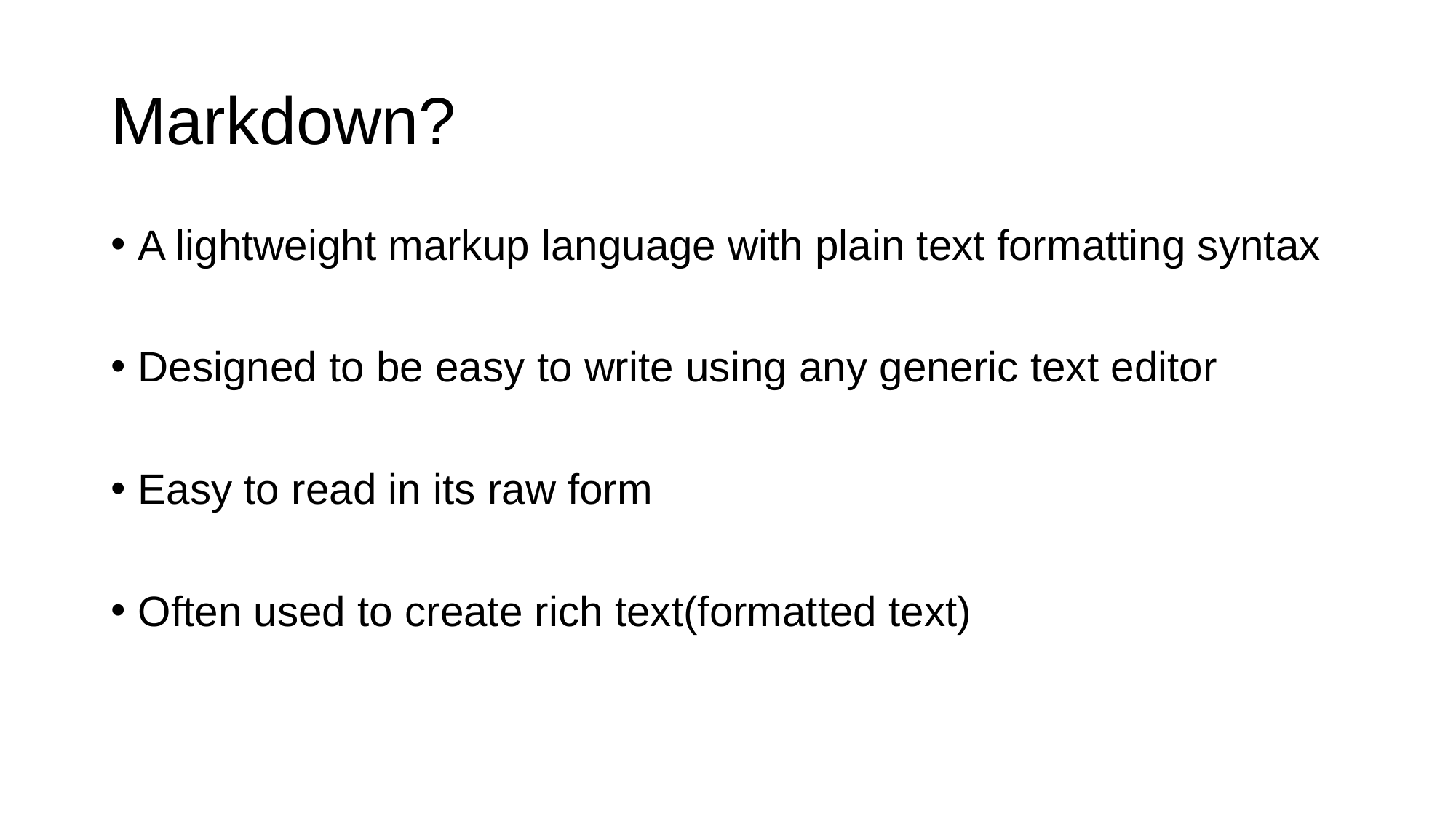

# Markdown?
A lightweight markup language with plain text formatting syntax

Designed to be easy to write using any generic text editor

Easy to read in its raw form

Often used to create rich text(formatted text)